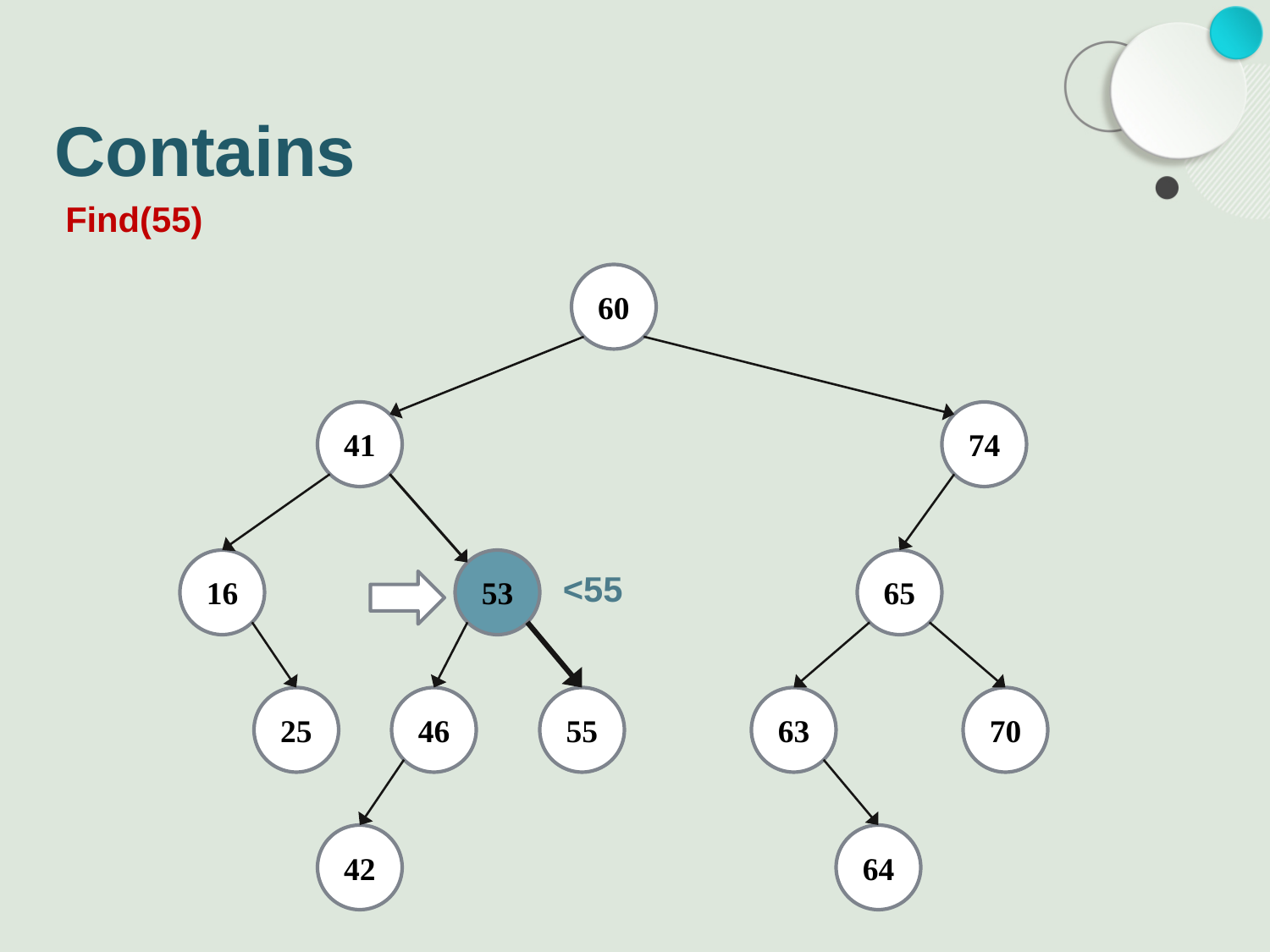

# Contains
Find(55)
60
41
74
16
53
65
<55

25
46
55
63
70
42
64